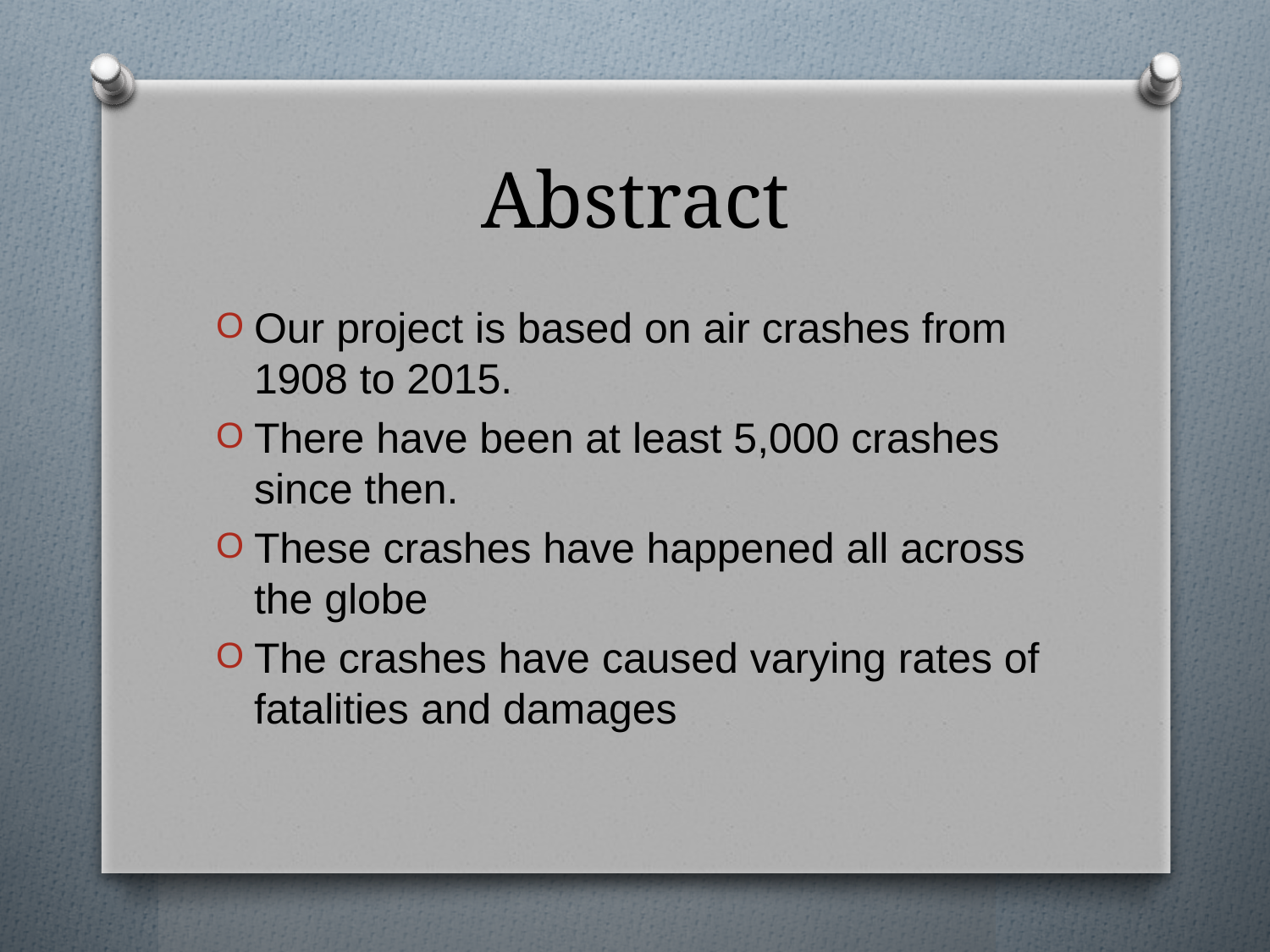

# Abstract
Our project is based on air crashes from 1908 to 2015.
There have been at least 5,000 crashes since then.
These crashes have happened all across the globe
The crashes have caused varying rates of fatalities and damages